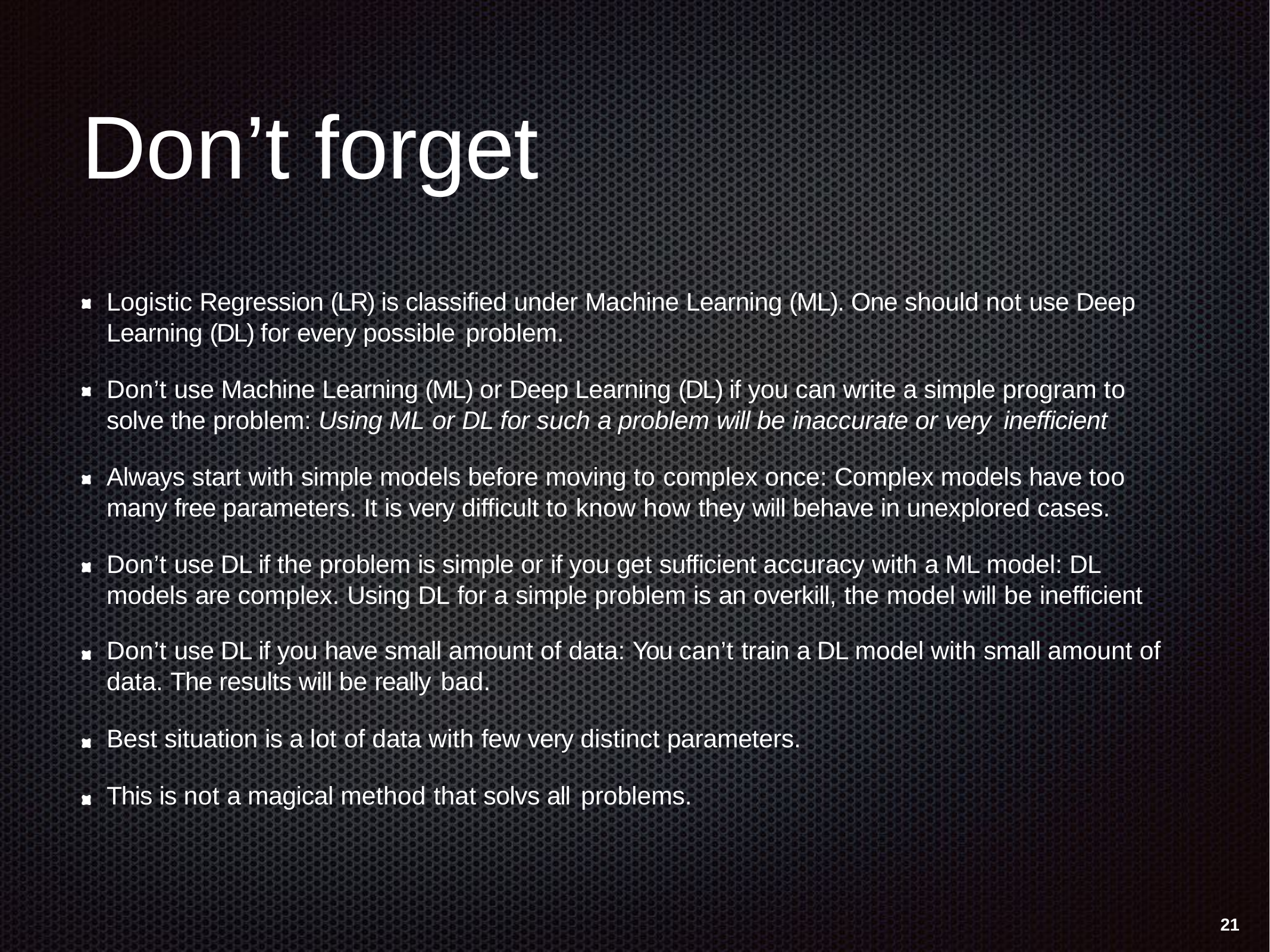

# Don’t forget
Logistic Regression (LR) is classified under Machine Learning (ML). One should not use Deep  Learning (DL) for every possible problem.
Don’t use Machine Learning (ML) or Deep Learning (DL) if you can write a simple program to  solve the problem: Using ML or DL for such a problem will be inaccurate or very inefficient
Always start with simple models before moving to complex once: Complex models have too  many free parameters. It is very difficult to know how they will behave in unexplored cases.
Don’t use DL if the problem is simple or if you get sufficient accuracy with a ML model: DL  models are complex. Using DL for a simple problem is an overkill, the model will be inefficient
Don’t use DL if you have small amount of data: You can’t train a DL model with small amount of  data. The results will be really bad.
Best situation is a lot of data with few very distinct parameters.  This is not a magical method that solvs all problems.

21